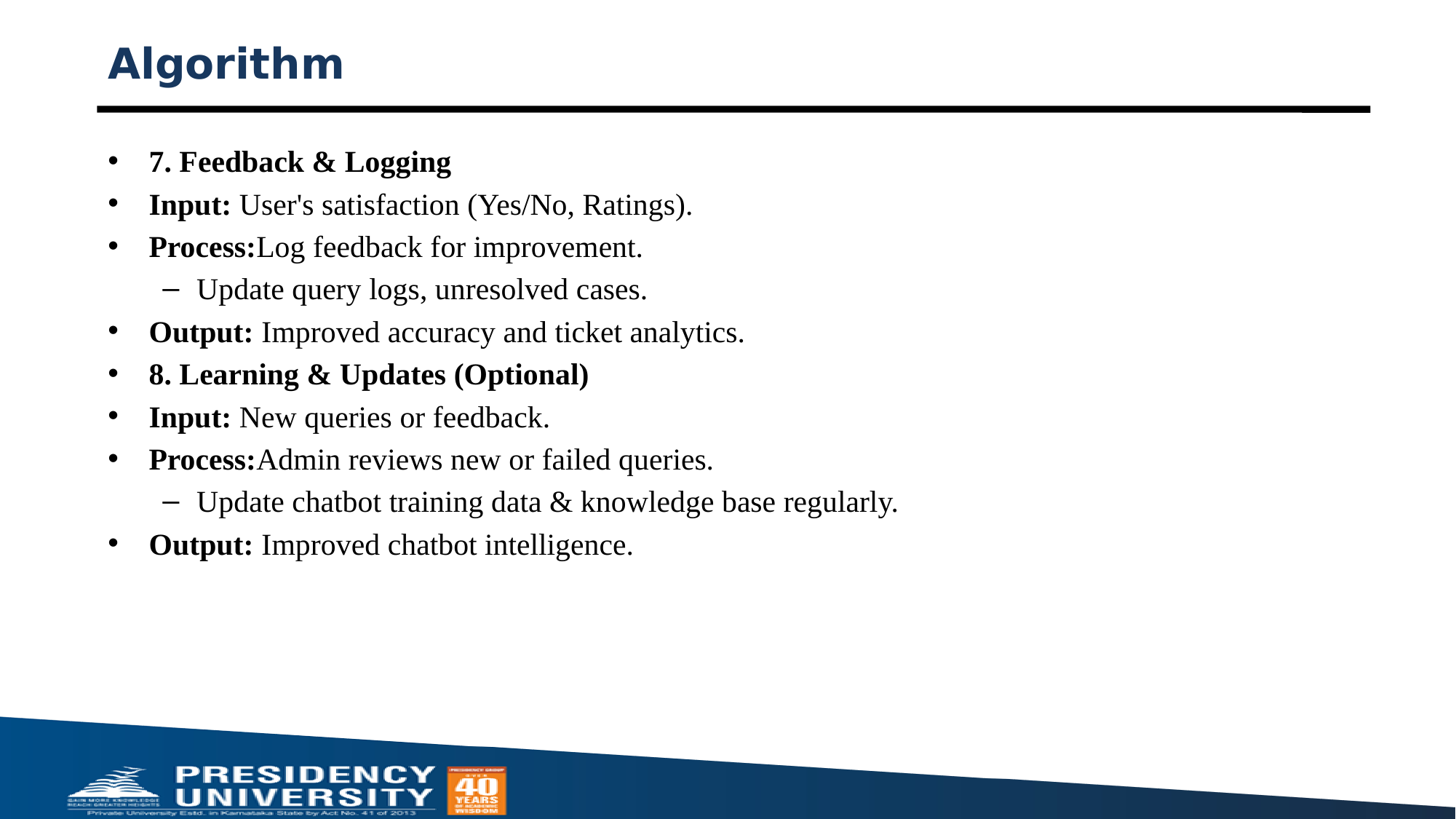

# Algorithm
7. Feedback & Logging
Input: User's satisfaction (Yes/No, Ratings).
Process:Log feedback for improvement.
Update query logs, unresolved cases.
Output: Improved accuracy and ticket analytics.
8. Learning & Updates (Optional)
Input: New queries or feedback.
Process:Admin reviews new or failed queries.
Update chatbot training data & knowledge base regularly.
Output: Improved chatbot intelligence.